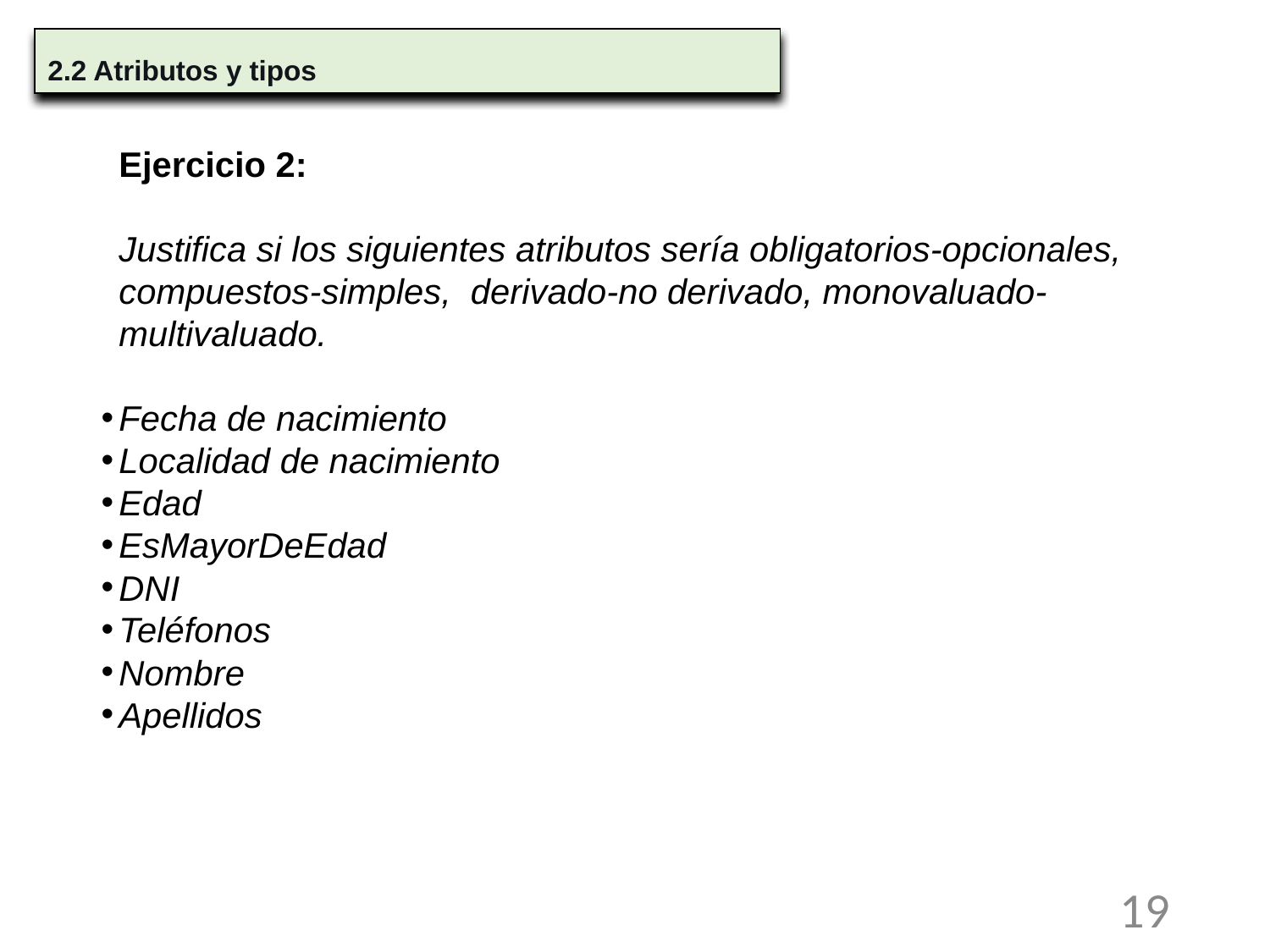

2.2 Atributos y tipos

Ejercicio 2:

Justifica si los siguientes atributos sería obligatorios-opcionales, compuestos-simples,  derivado-no derivado, monovaluado-multivaluado.

Fecha de nacimiento
Localidad de nacimiento
Edad
EsMayorDeEdad
DNI
Teléfonos
Nombre
Apellidos
19